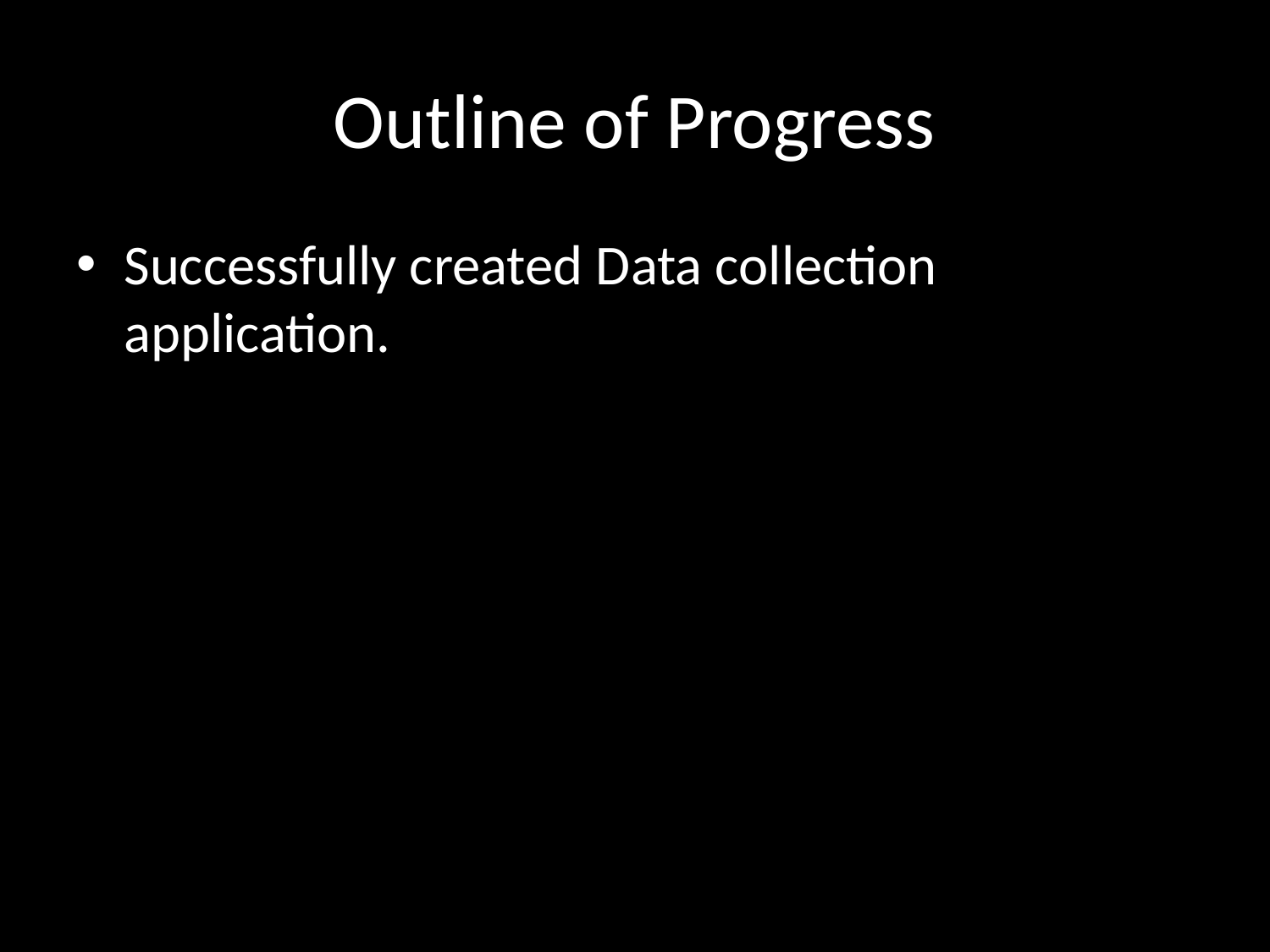

# Outline of Progress
Successfully created Data collection application.